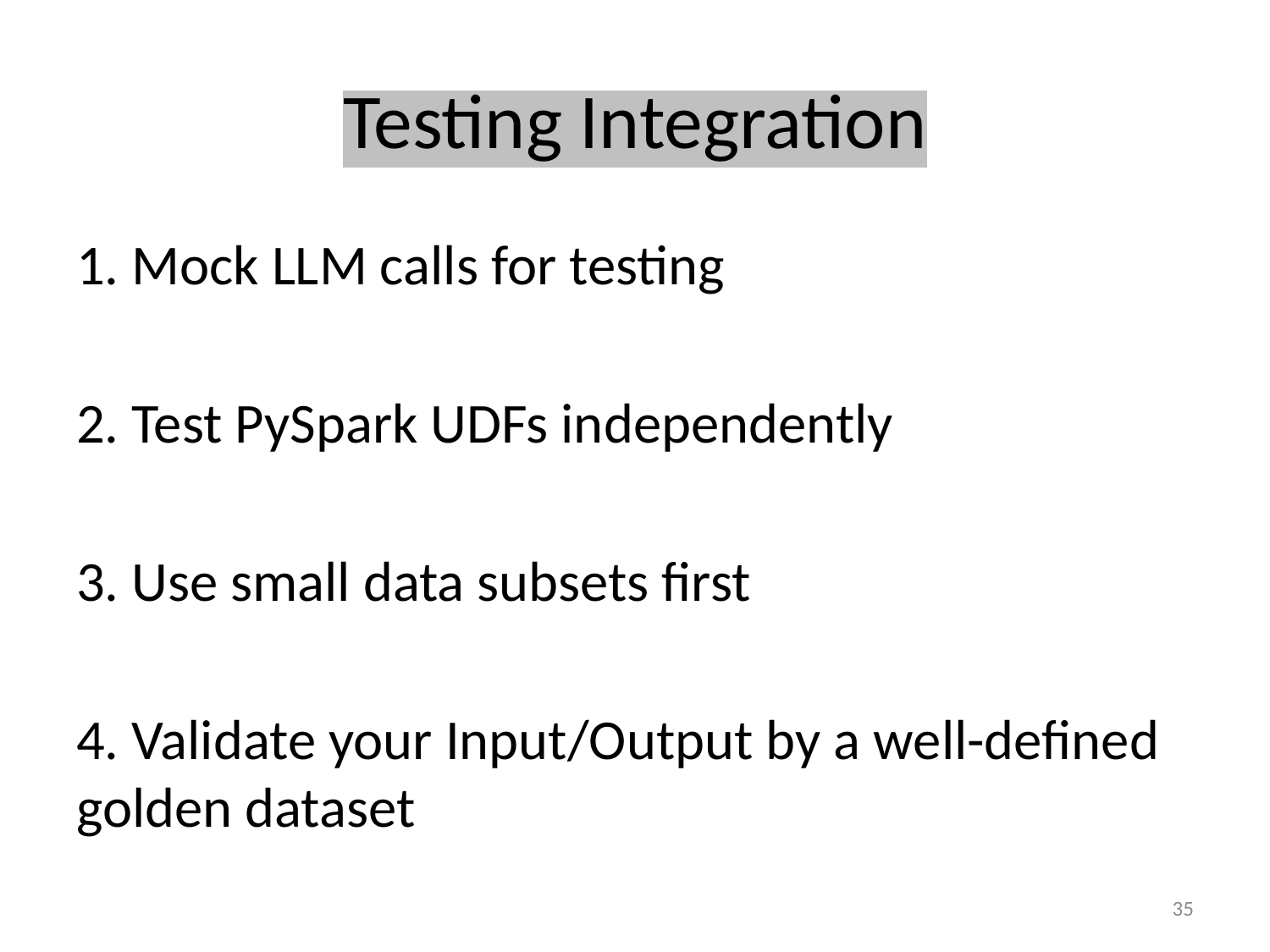

# Testing Integration
1. Mock LLM calls for testing

2. Test PySpark UDFs independently

3. Use small data subsets first

4. Validate your Input/Output by a well-defined golden dataset
35